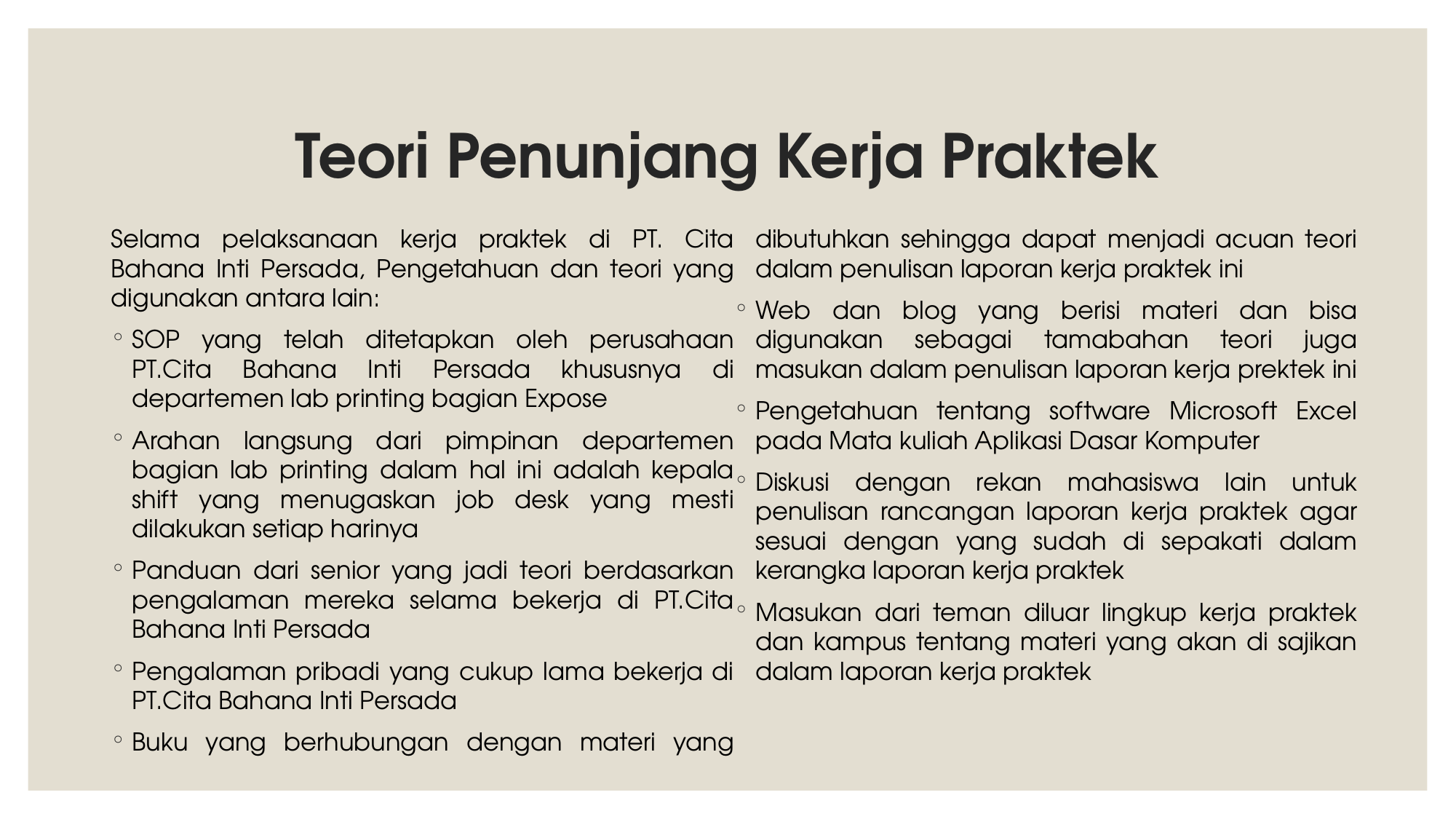

# Teori Penunjang Kerja Praktek
Selama pelaksanaan kerja praktek di PT. Cita Bahana Inti Persada, Pengetahuan dan teori yang digunakan antara lain:
SOP yang telah ditetapkan oleh perusahaan PT.Cita Bahana Inti Persada khususnya di departemen lab printing bagian Expose
Arahan langsung dari pimpinan departemen bagian lab printing dalam hal ini adalah kepala shift yang menugaskan job desk yang mesti dilakukan setiap harinya
Panduan dari senior yang jadi teori berdasarkan pengalaman mereka selama bekerja di PT.Cita Bahana Inti Persada
Pengalaman pribadi yang cukup lama bekerja di PT.Cita Bahana Inti Persada
Buku yang berhubungan dengan materi yang dibutuhkan sehingga dapat menjadi acuan teori dalam penulisan laporan kerja praktek ini
Web dan blog yang berisi materi dan bisa digunakan sebagai tamabahan teori juga masukan dalam penulisan laporan kerja prektek ini
Pengetahuan tentang software Microsoft Excel pada Mata kuliah Aplikasi Dasar Komputer
Diskusi dengan rekan mahasiswa lain untuk penulisan rancangan laporan kerja praktek agar sesuai dengan yang sudah di sepakati dalam kerangka laporan kerja praktek
Masukan dari teman diluar lingkup kerja praktek dan kampus tentang materi yang akan di sajikan dalam laporan kerja praktek